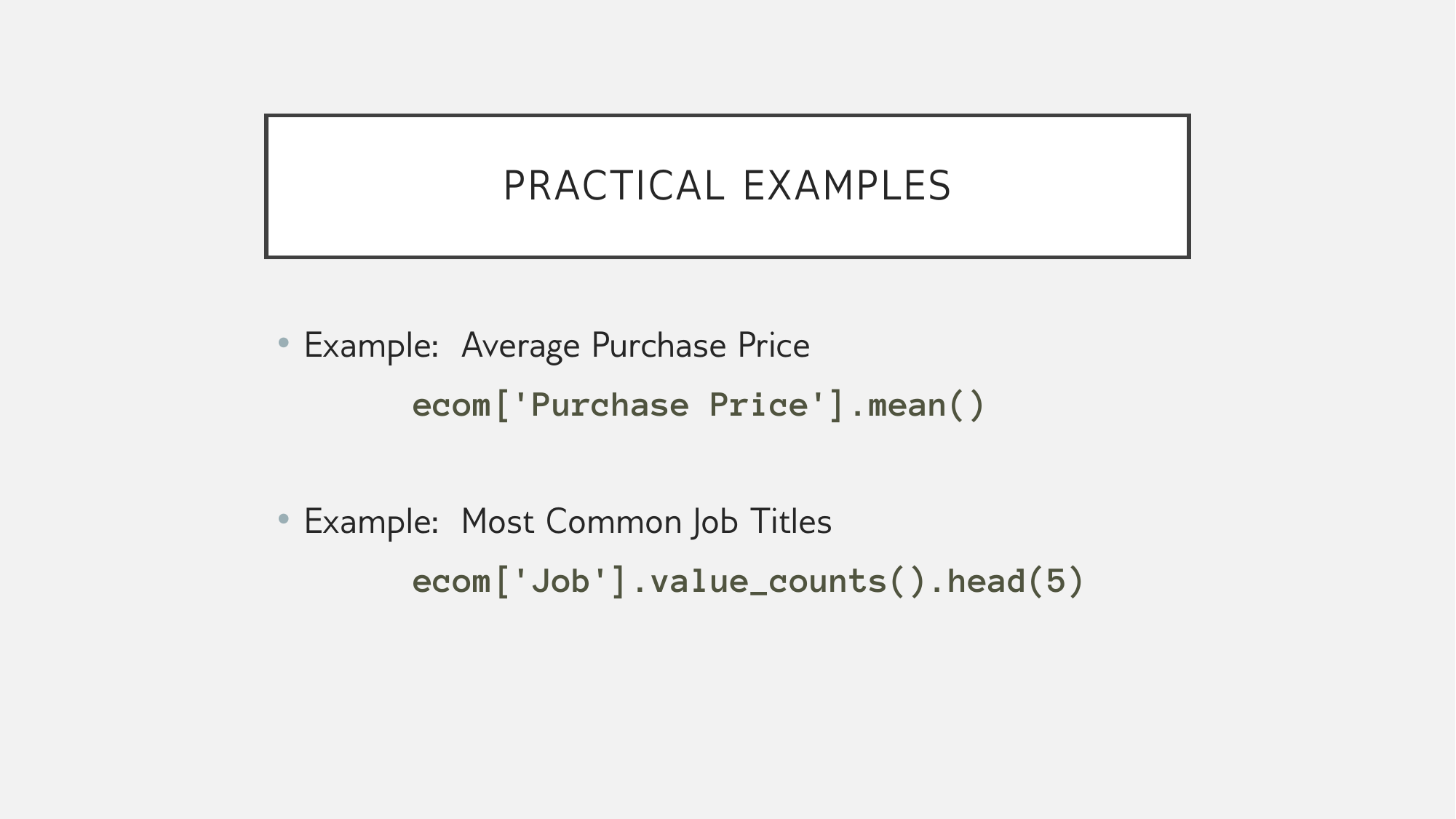

# practical examples
Example:  Average Purchase Price
	ecom['Purchase Price'].mean()

Example:  Most Common Job Titles
	ecom['Job'].value_counts().head(5)